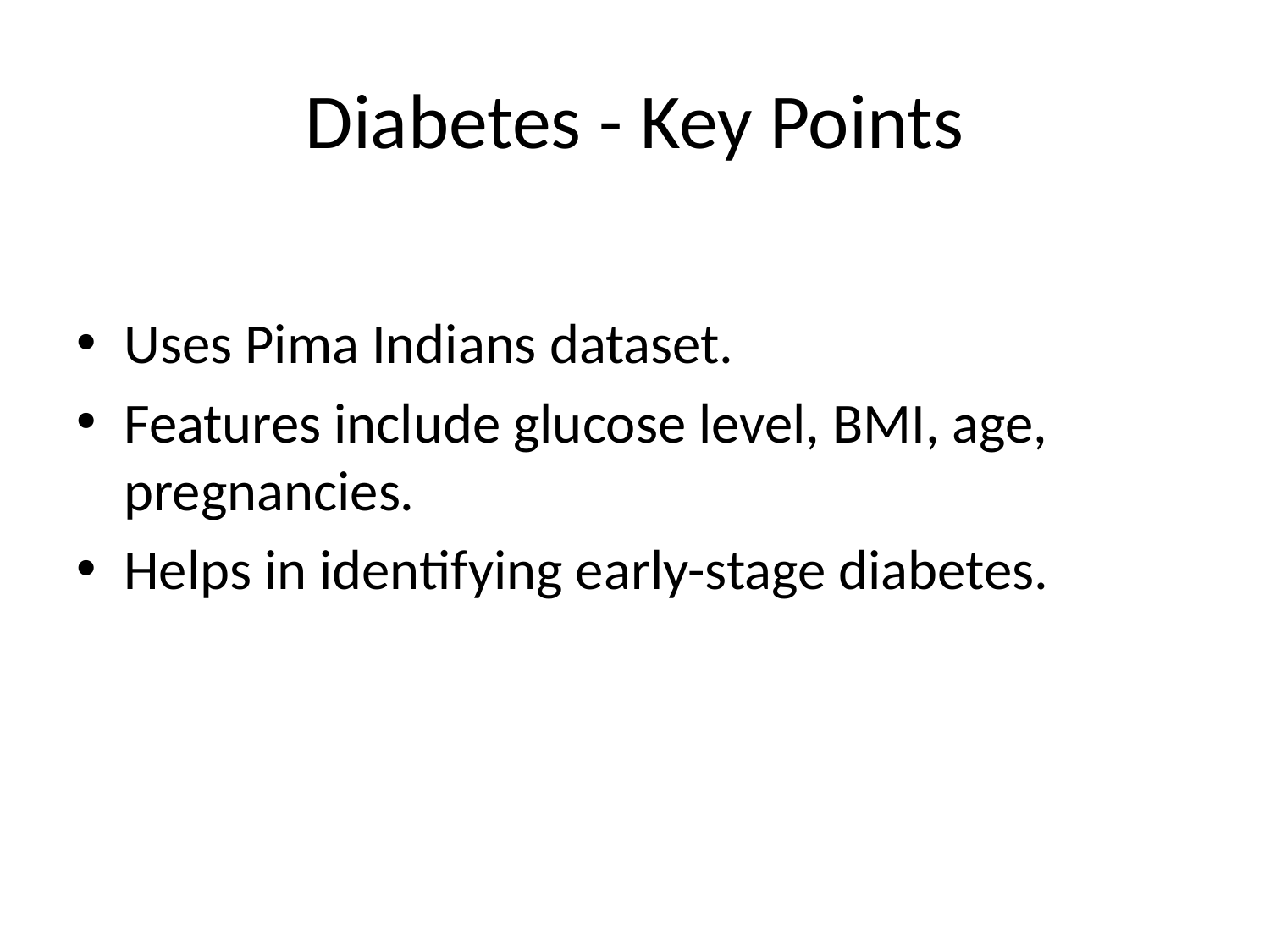

# Diabetes - Key Points

Uses Pima Indians dataset.
Features include glucose level, BMI, age, pregnancies.
Helps in identifying early-stage diabetes.